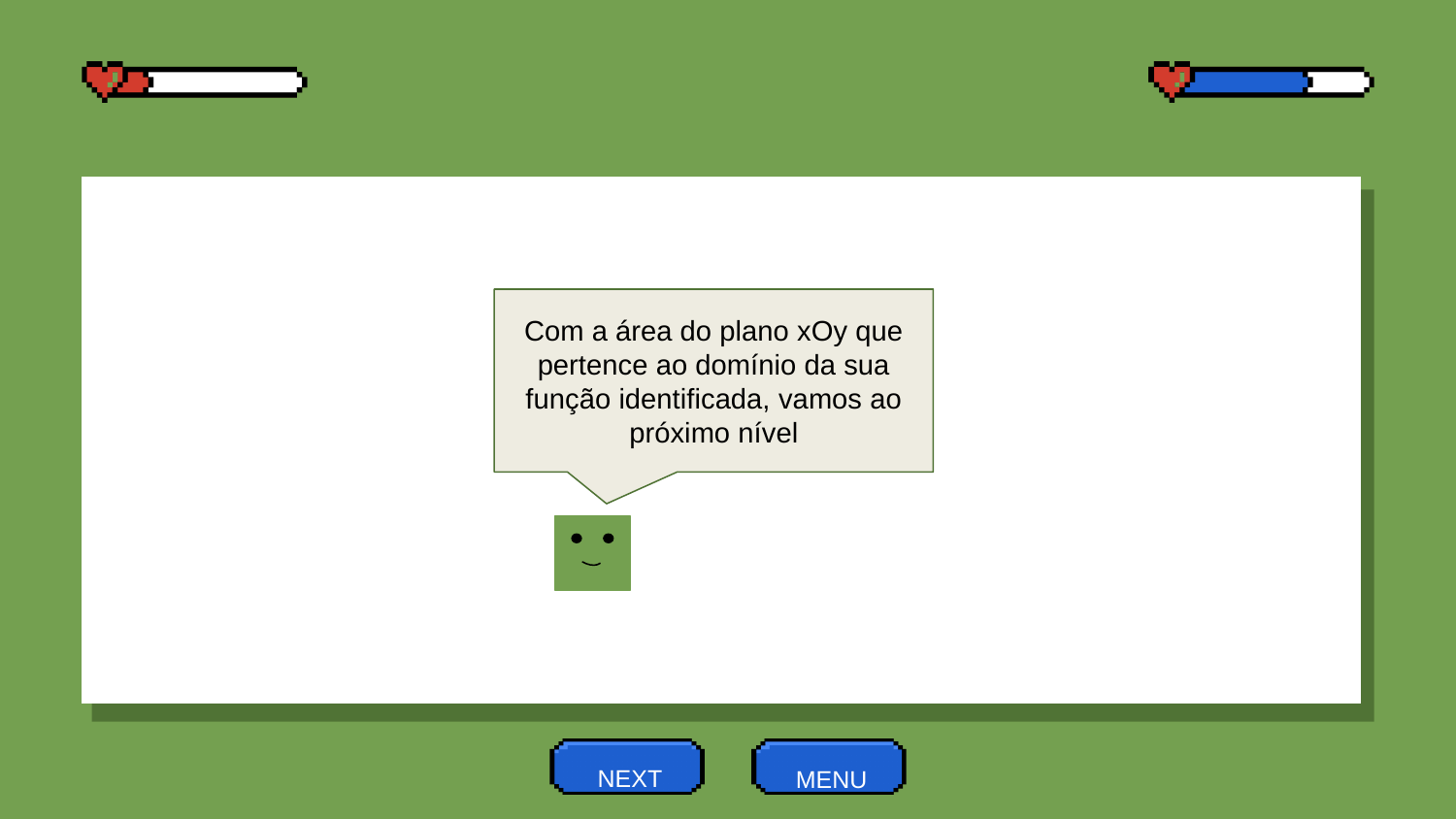

Com a área do plano xOy que pertence ao domínio da sua função identificada, vamos ao próximo nível

NEXT

MENU